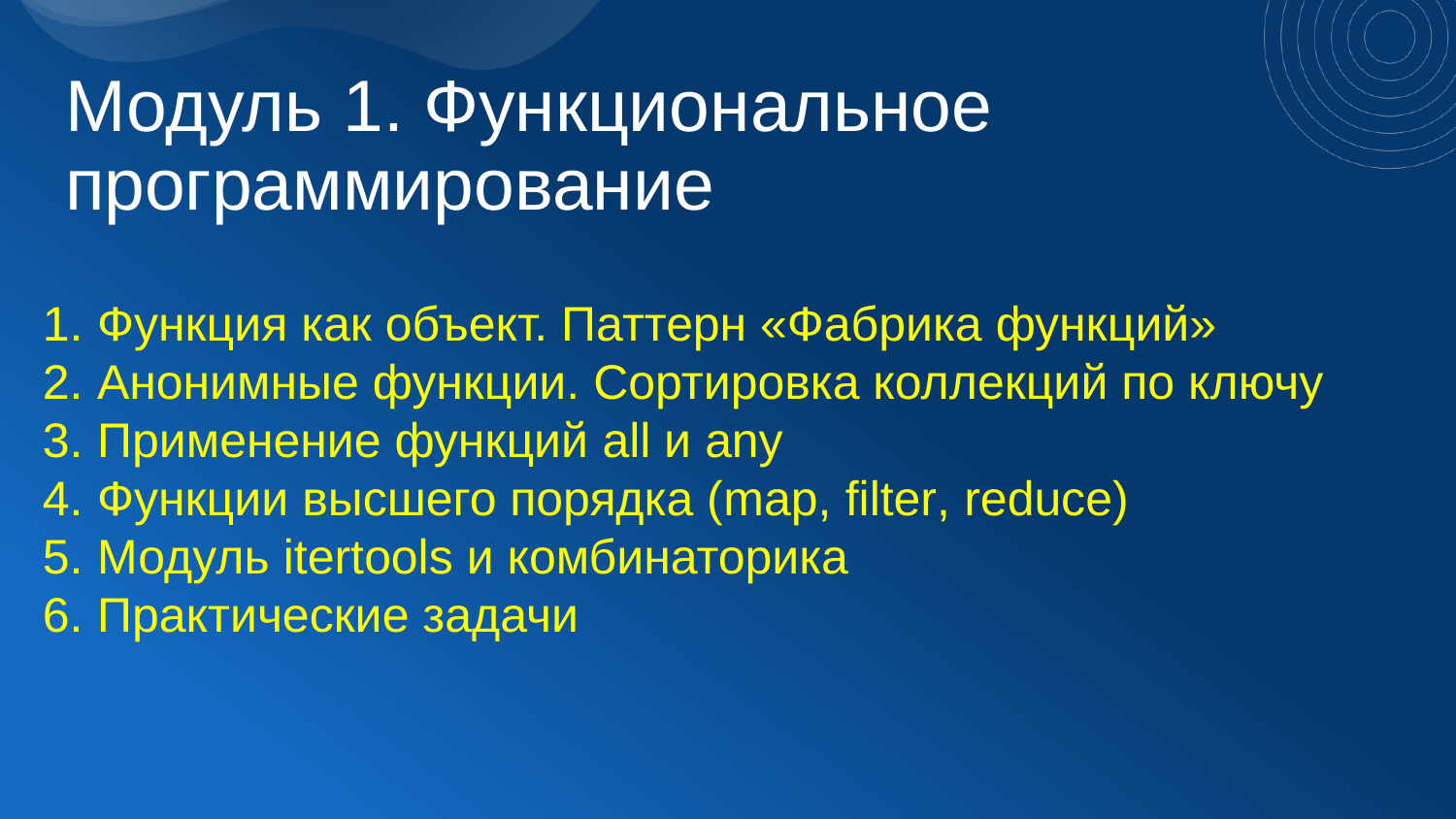

# Модуль 1. Функциональное программирование
Функция как объект. Паттерн «Фабрика функций»
Анонимные функции. Сортировка коллекций по ключу
Применение функций all и any
Функции высшего порядка (map, filter, reduce)
Модуль itertools и комбинаторика
Практические задачи